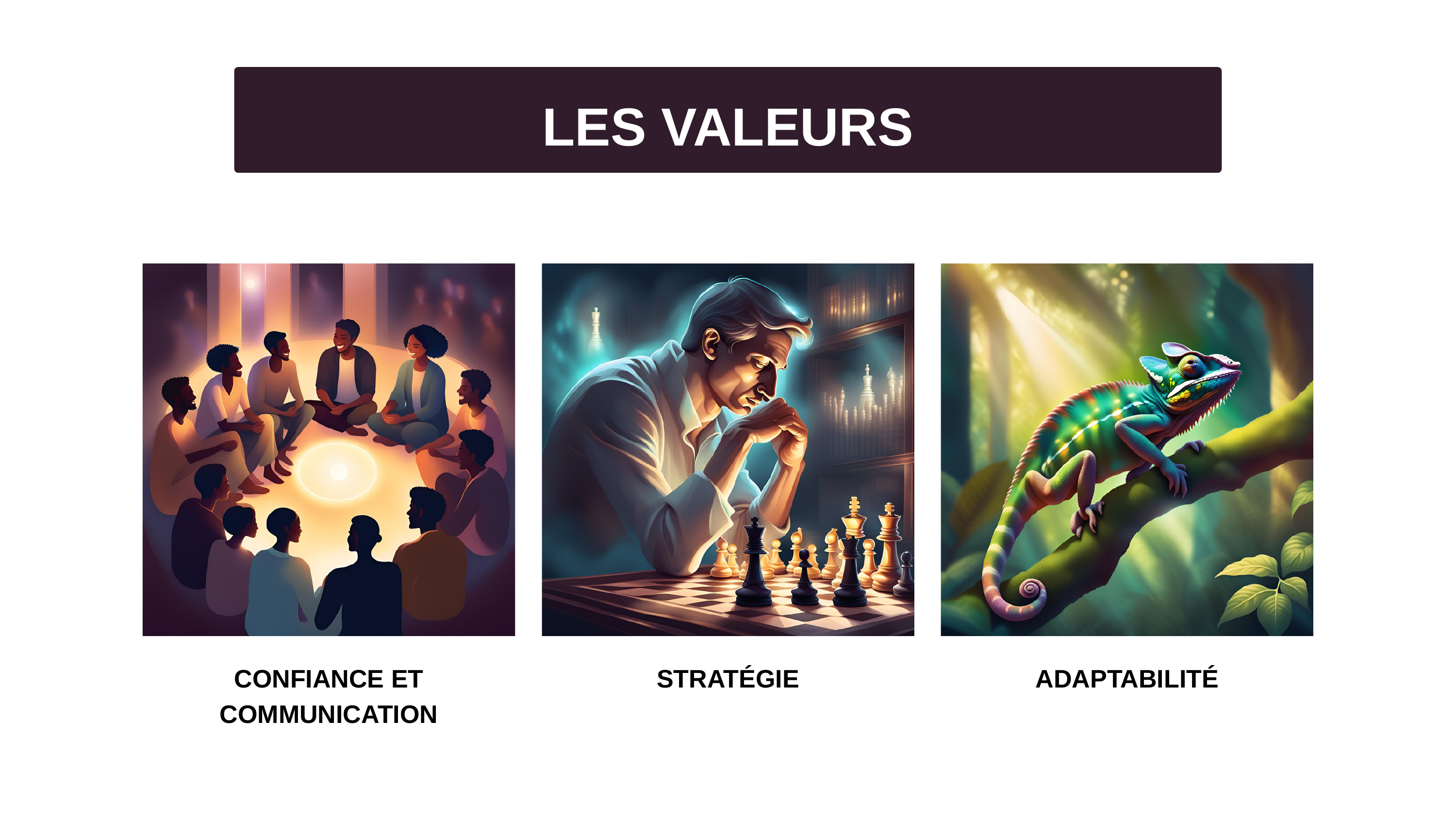

LES VALEURS

CONFIANCE ET COMMUNICATION

STRATÉGIE
ADAPTABILITÉ